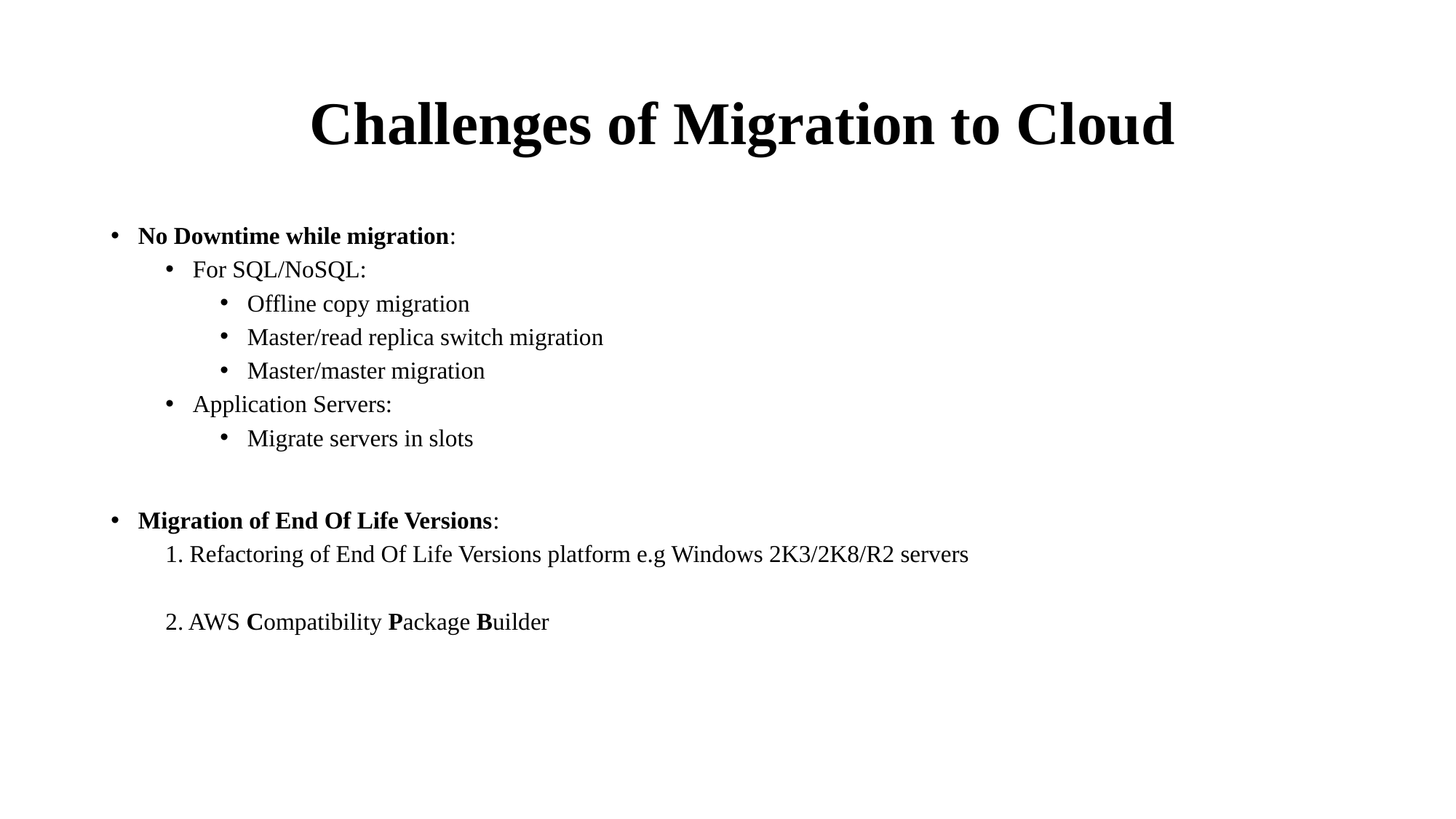

# Challenges of Migration to Cloud
No Downtime while migration:
For SQL/NoSQL:
Offline copy migration
Master/read replica switch migration
Master/master migration
Application Servers:
Migrate servers in slots

Migration of End Of Life Versions:
1. Refactoring of End Of Life Versions platform e.g Windows 2K3/2K8/R2 servers

2. AWS Compatibility Package Builder